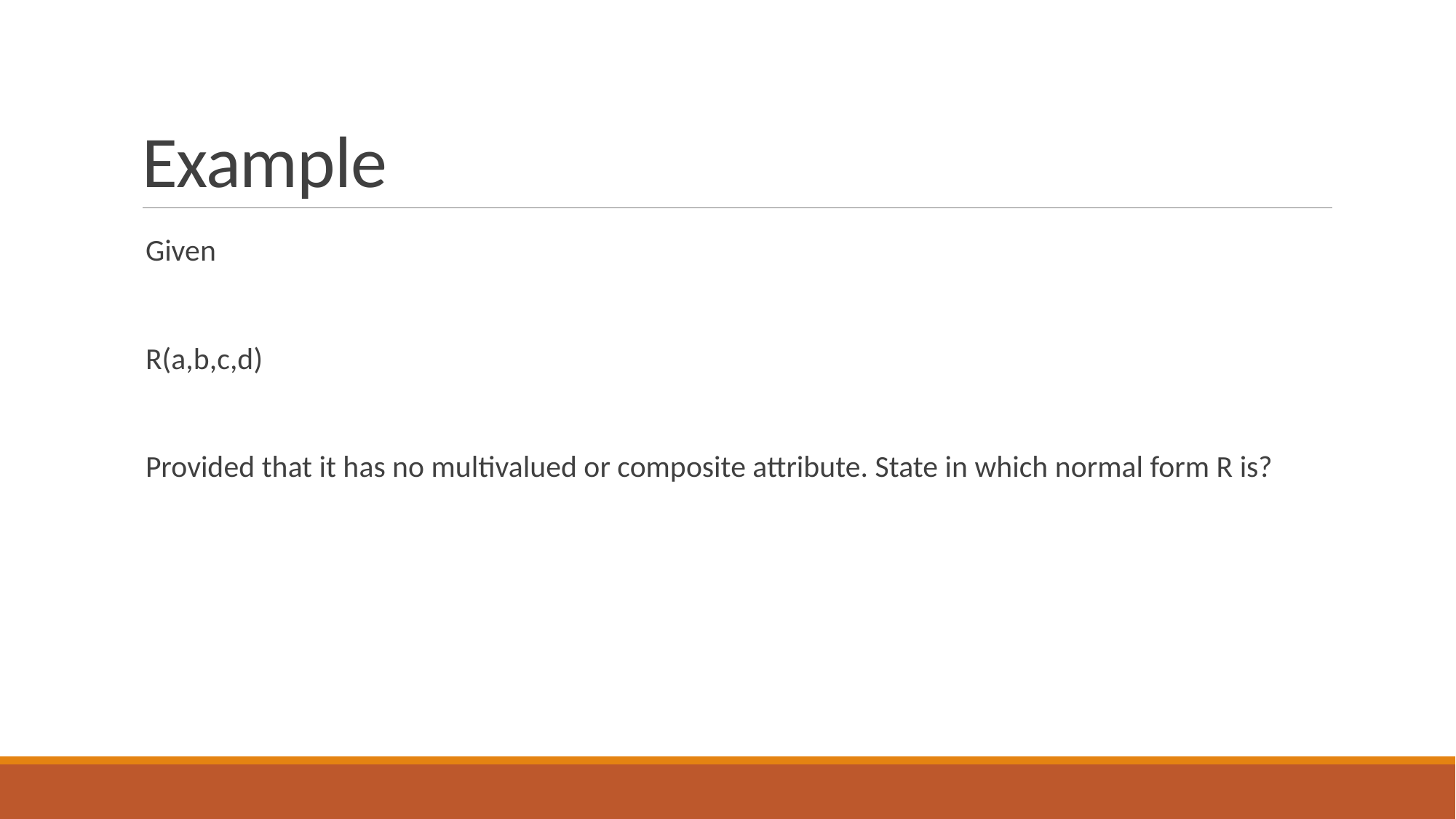

# Example
Given

R(a,b,c,d)

Provided that it has no multivalued or composite attribute. State in which normal form R is?